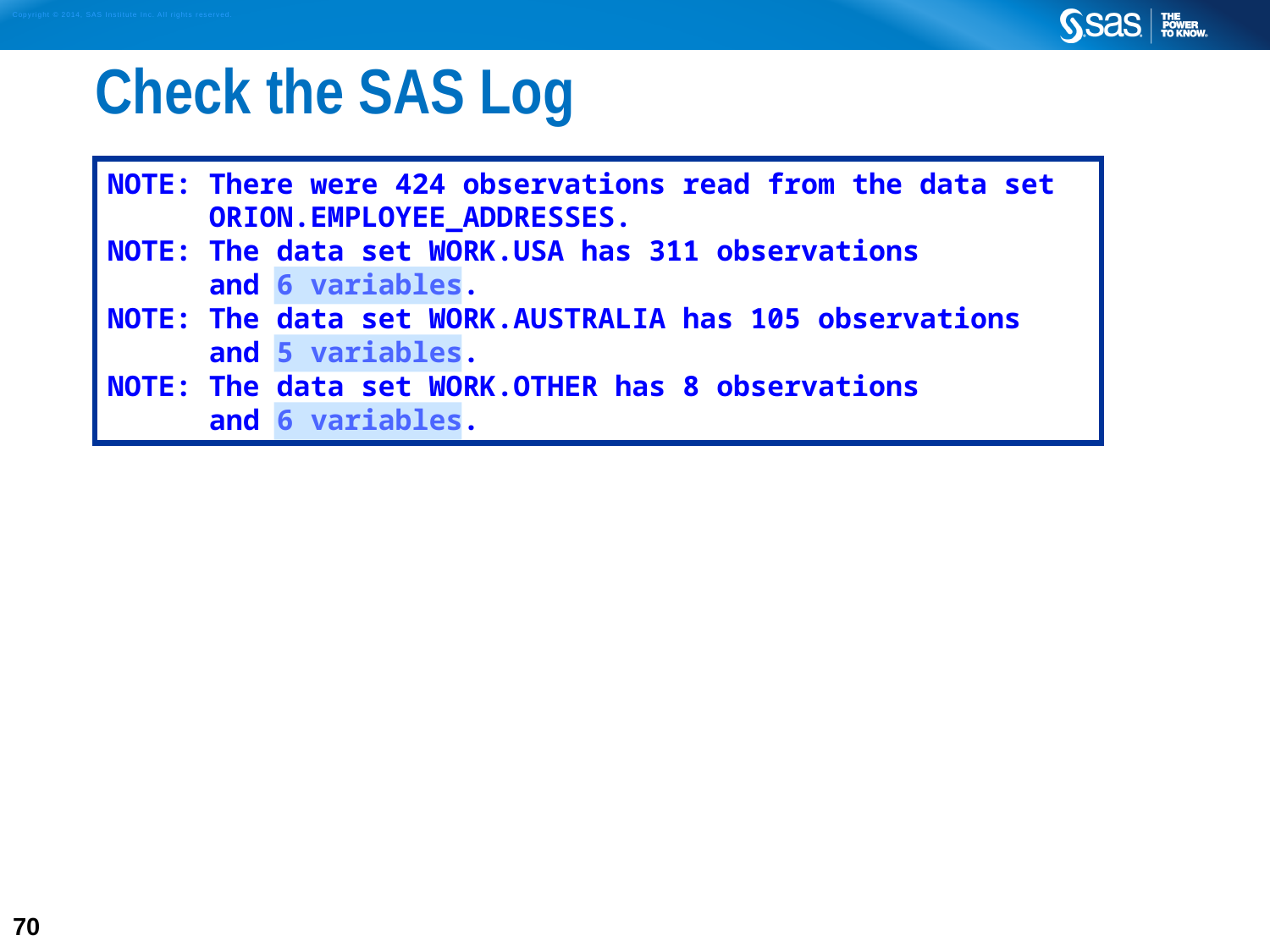

# Check the SAS Log
NOTE: There were 424 observations read from the data set
      ORION.EMPLOYEE_ADDRESSES.
NOTE: The data set WORK.USA has 311 observations
      and 6 variables.
NOTE: The data set WORK.AUSTRALIA has 105 observations
      and 5 variables.
NOTE: The data set WORK.OTHER has 8 observations
      and 6 variables.

70